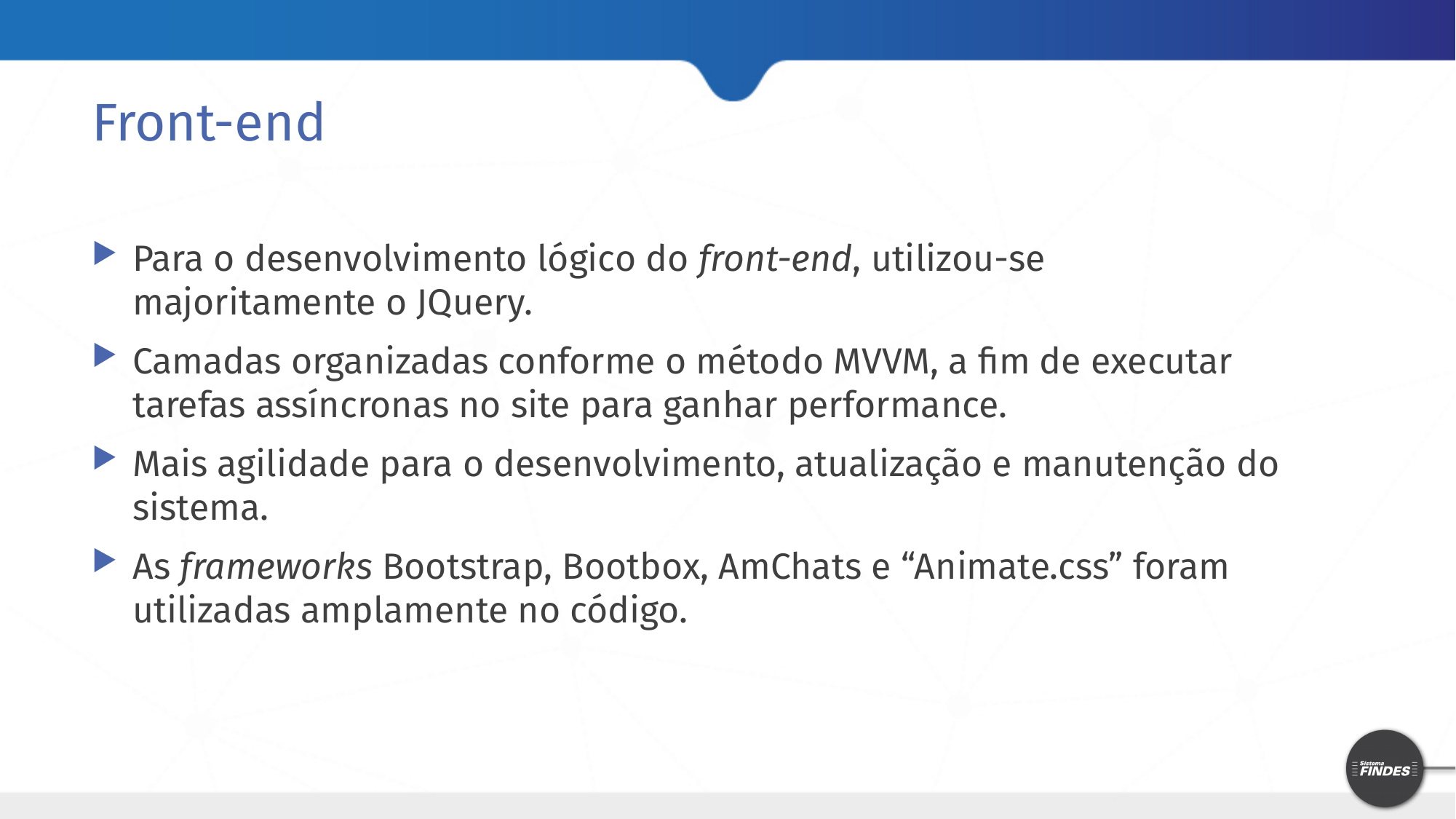

# Front-end

Para o desenvolvimento lógico do front-end, utilizou-se majoritamente o JQuery.
Camadas organizadas conforme o método MVVM, a fim de executar tarefas assíncronas no site para ganhar performance.
Mais agilidade para o desenvolvimento, atualização e manutenção do sistema.
As frameworks Bootstrap, Bootbox, AmChats e “Animate.css” foram utilizadas amplamente no código.